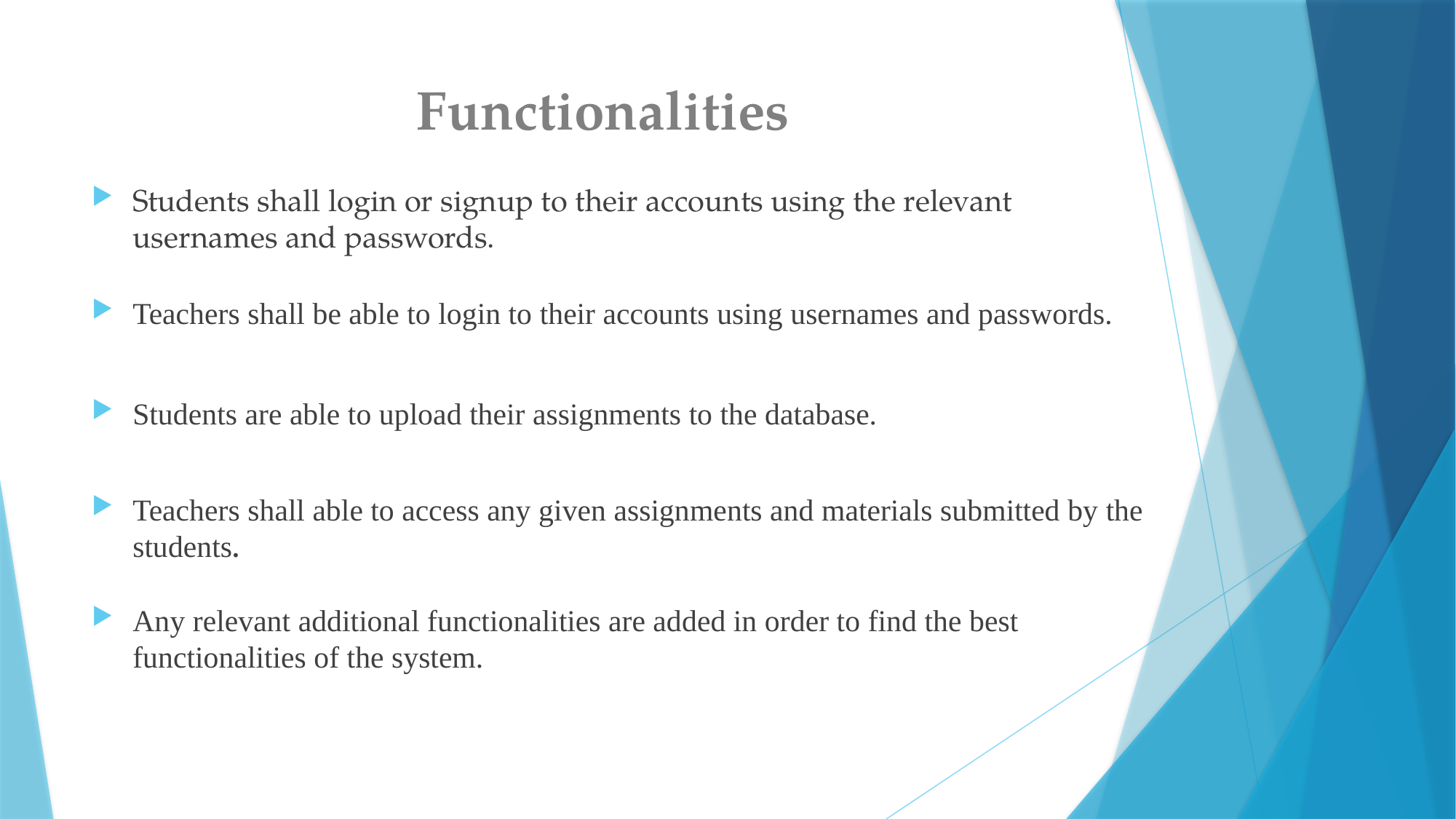

Functionalities
Students shall login or signup to their accounts using the relevant usernames and passwords.
Teachers shall be able to login to their accounts using usernames and passwords.
Students are able to upload their assignments to the database.
Teachers shall able to access any given assignments and materials submitted by the students.
Any relevant additional functionalities are added in order to find the best functionalities of the system.